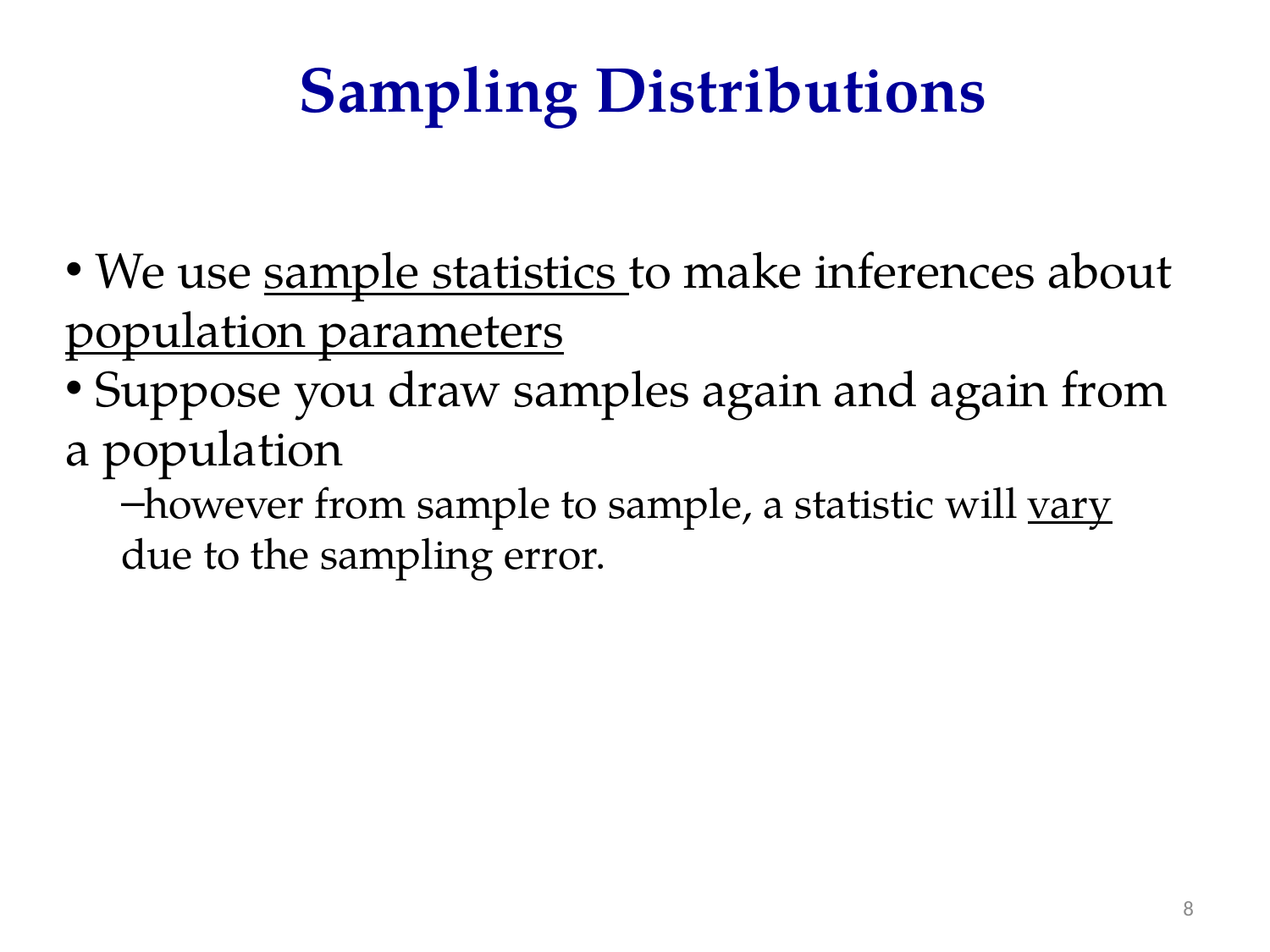

Sampling Distributions
 We use sample statistics to make inferences about population parameters
 Suppose you draw samples again and again from a population
however from sample to sample, a statistic will vary due to the sampling error.

8